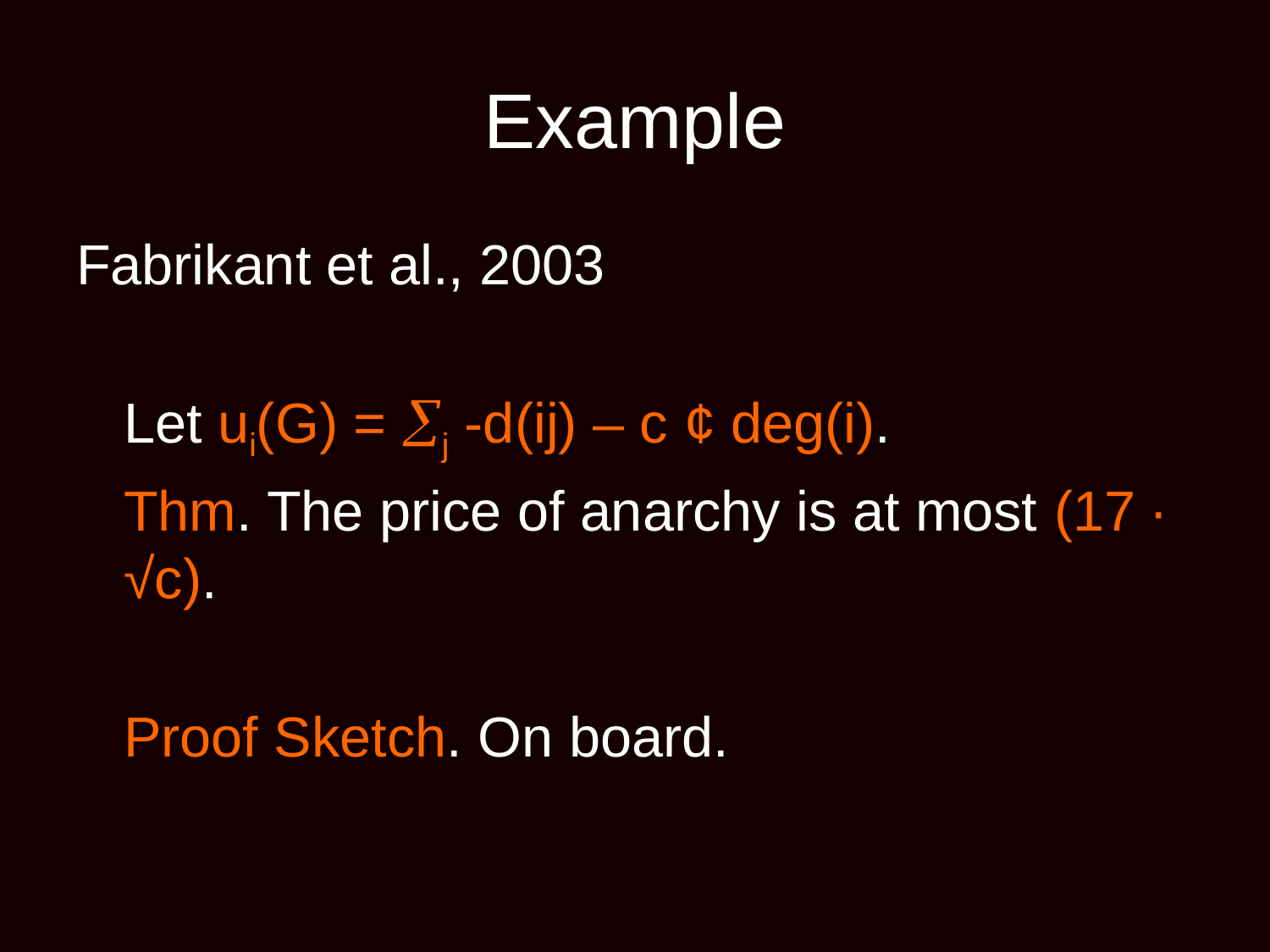

# Example
Fabrikant et al., 2003

	Let ui(G) = ∑j -d(ij) – c ¢ deg(i).
	Thm. The price of anarchy is at most (17 ∙ √c).

	Proof Sketch. On board.